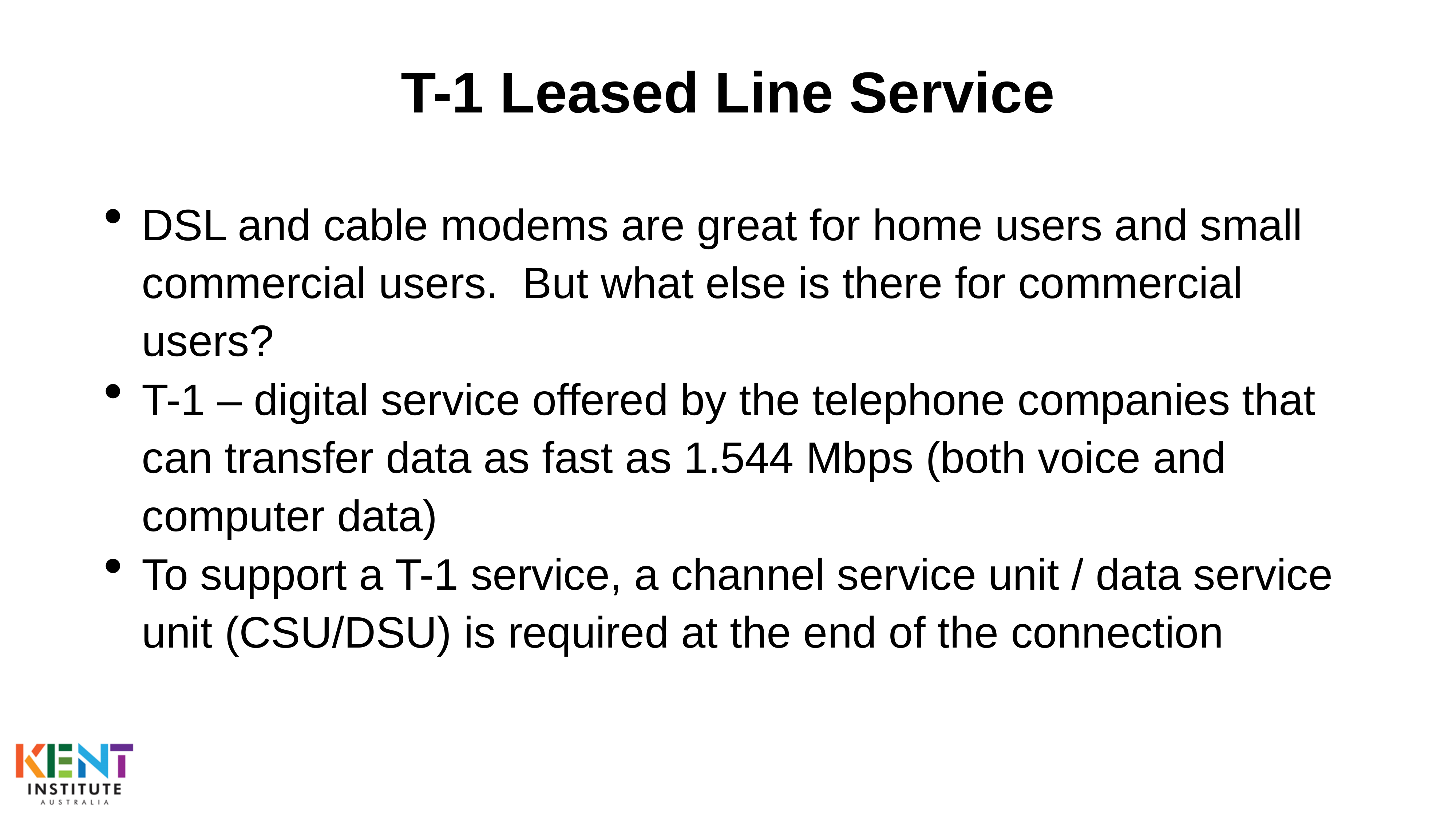

# T-1 Leased Line Service
DSL and cable modems are great for home users and small commercial users.  But what else is there for commercial users?
T-1 – digital service offered by the telephone companies that can transfer data as fast as 1.544 Mbps (both voice and computer data)
To support a T-1 service, a channel service unit / data service unit (CSU/DSU) is required at the end of the connection